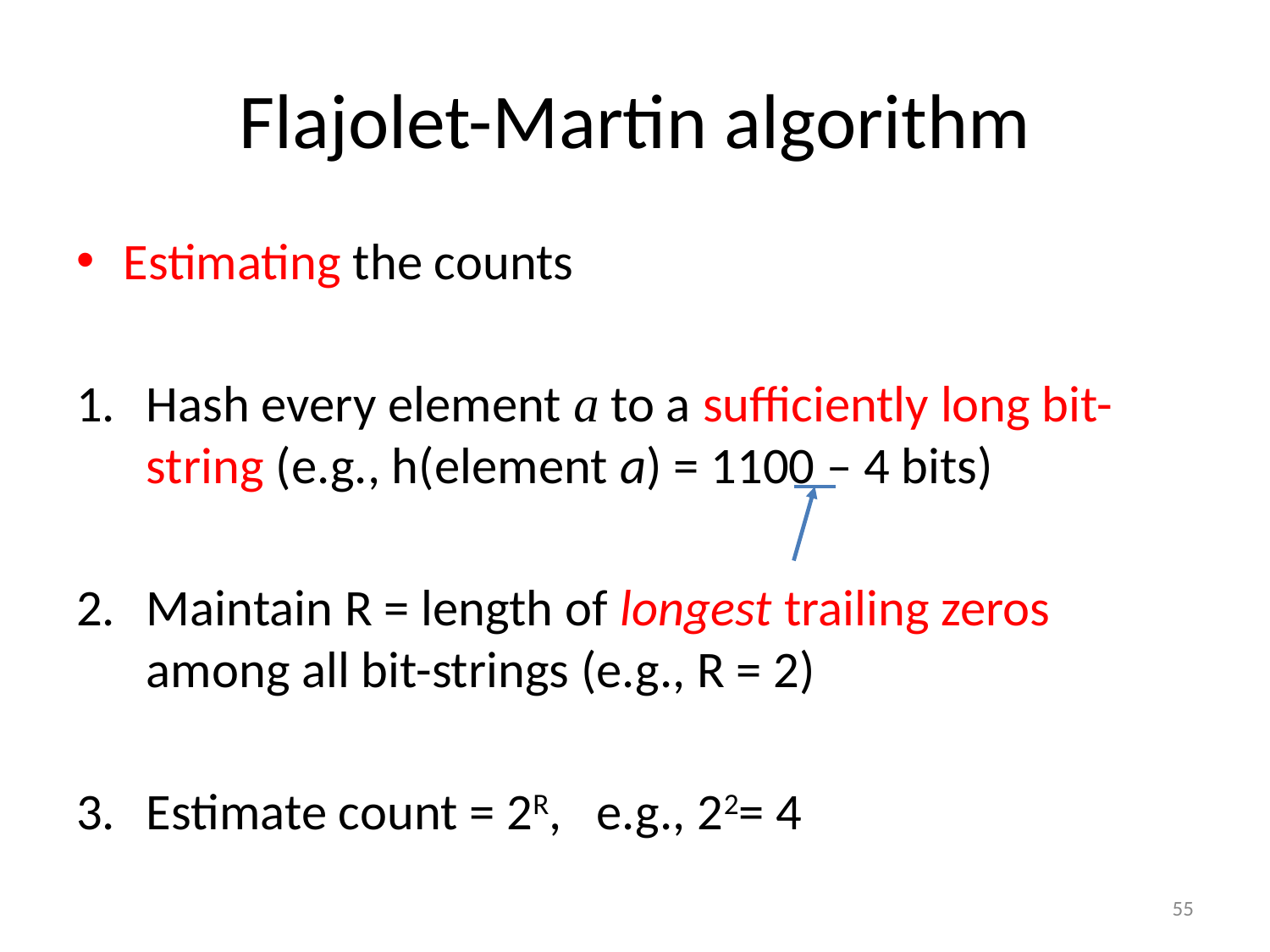

# Flajolet-Martin algorithm
Estimating the counts

Hash every element a to a sufficiently long bit-string (e.g., h(element a) = 1100 – 4 bits)

Maintain R = length of longest trailing zeros among all bit-strings (e.g., R = 2)

Estimate count = 2R,   e.g., 22= 4
55